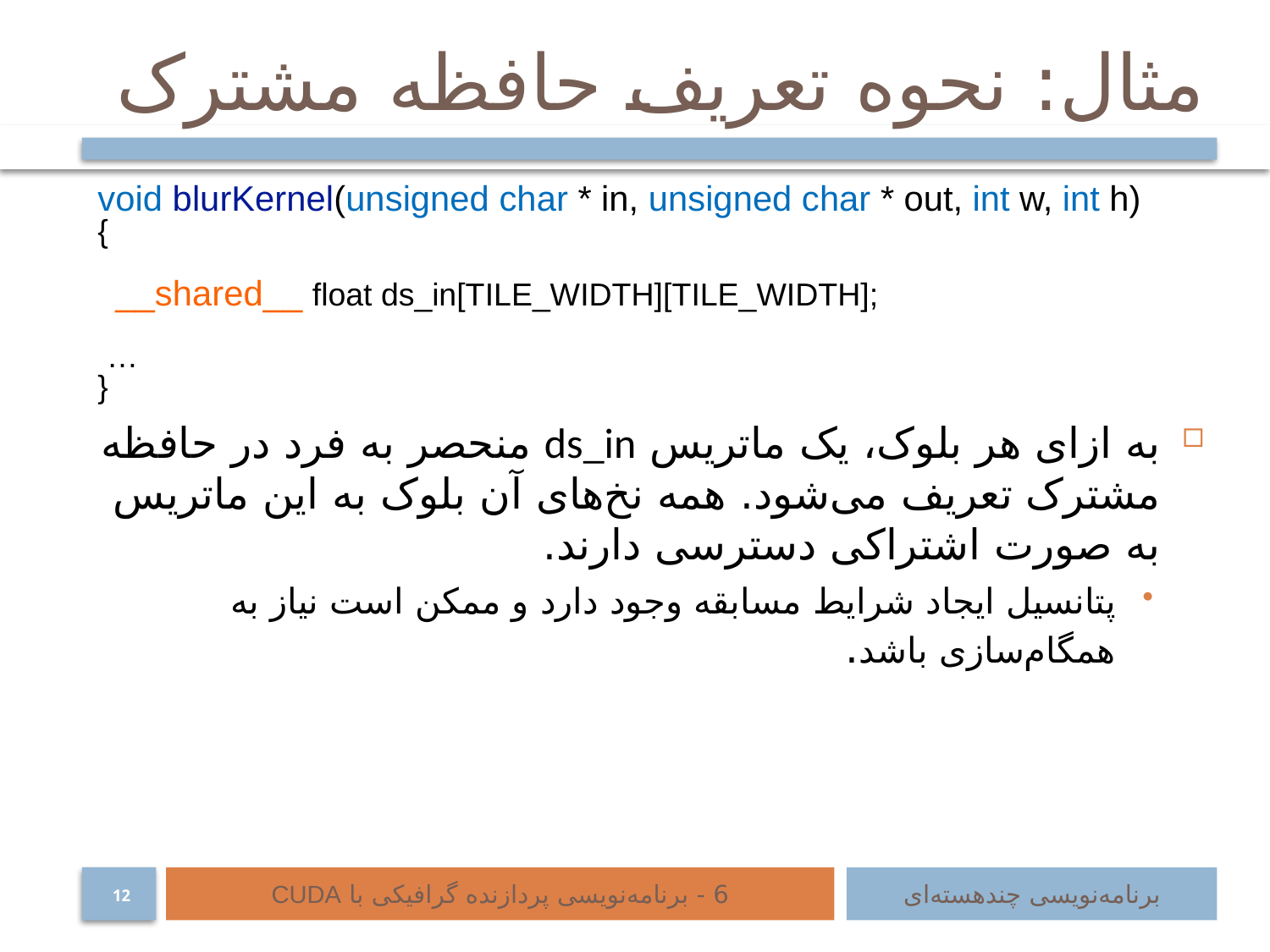

# مثال: نحوه تعریف حافظه مشترک
void blurKernel(unsigned char * in, unsigned char * out, int w, int h)
{

  __shared__ float ds_in[TILE_WIDTH][TILE_WIDTH];

 …
}
به ازای هر بلوک، یک ماتریس ds_in منحصر به فرد در حافظه مشترک تعریف می‌شود. همه نخ‌های آن بلوک به این ماتریس به صورت اشتراکی دسترسی دارند.
پتانسیل ایجاد شرایط مسابقه وجود دارد و ممکن است نیاز به همگام‌سازی باشد.

6 - برنامه‌نویسی پردازنده گرافیکی با CUDA
برنامه‌نویسی چند‌هسته‌ای
12